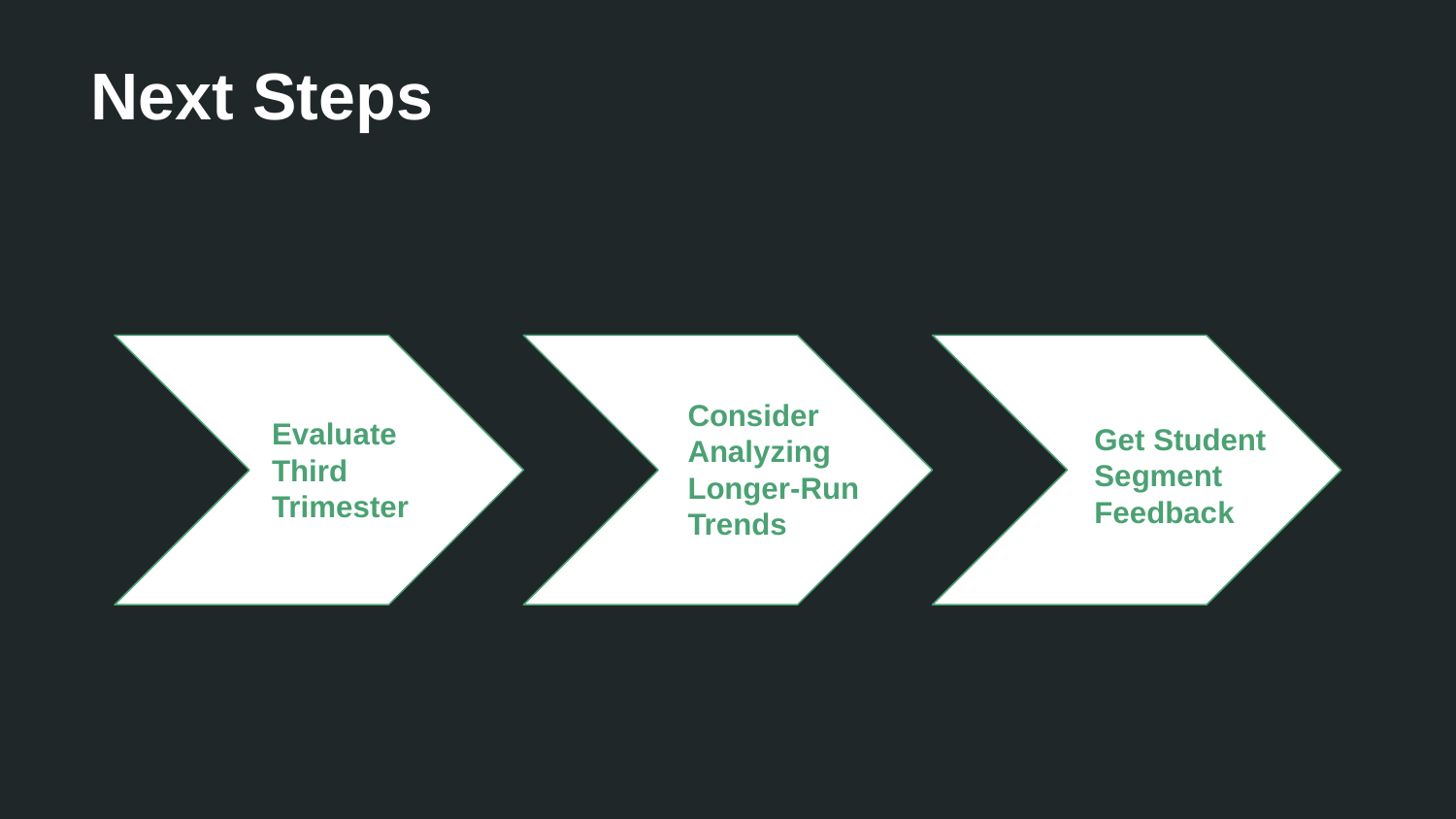

Next Steps

Consider
Analyzing
Longer-Run
Trends
Evaluate Third Trimester
Get Student Segment
Feedback